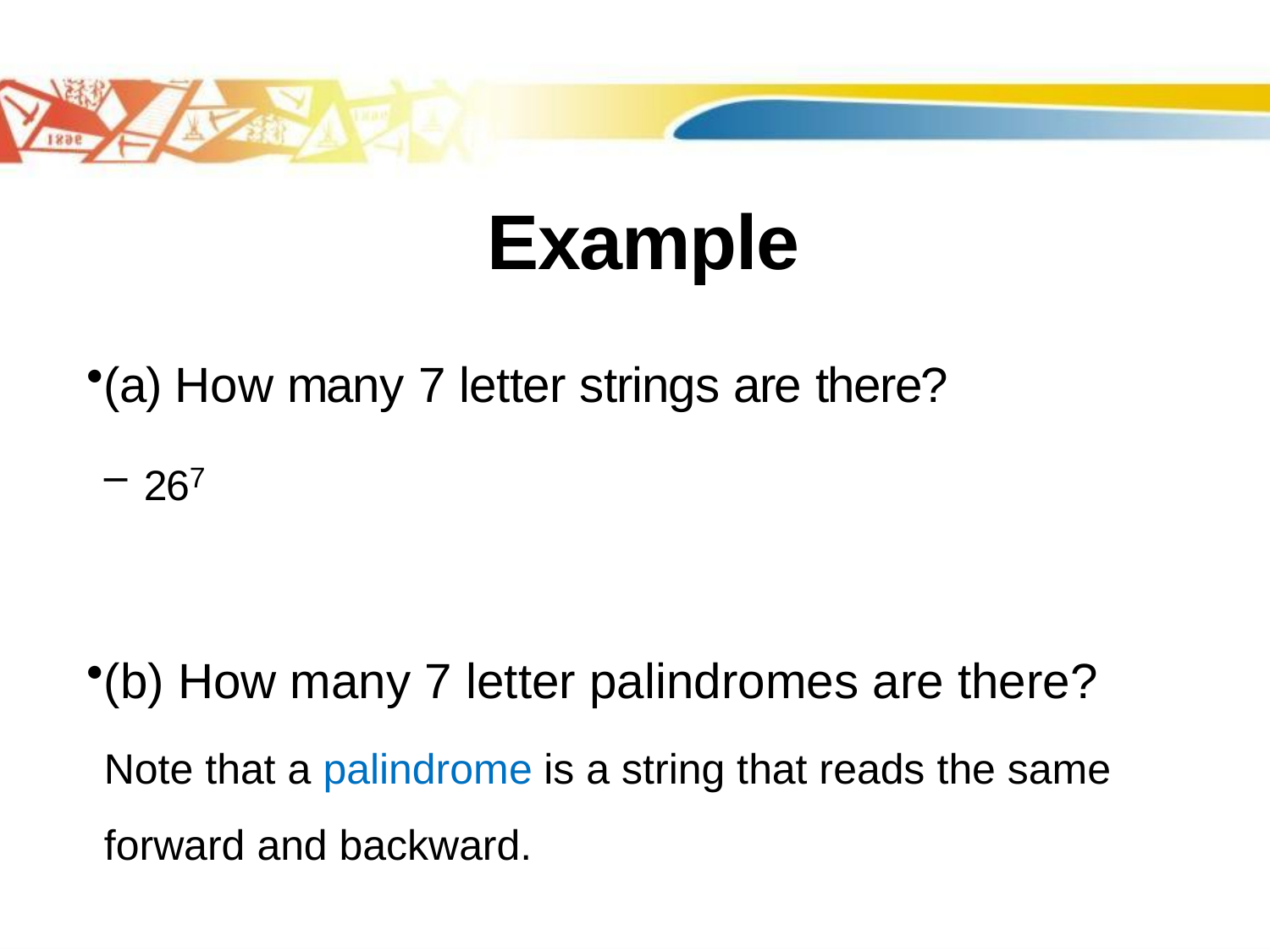

# Example
(a) How many 7 letter strings are there?
267

(b) How many 7 letter palindromes are there?
Note that a palindrome is a string that reads the same forward and backward.